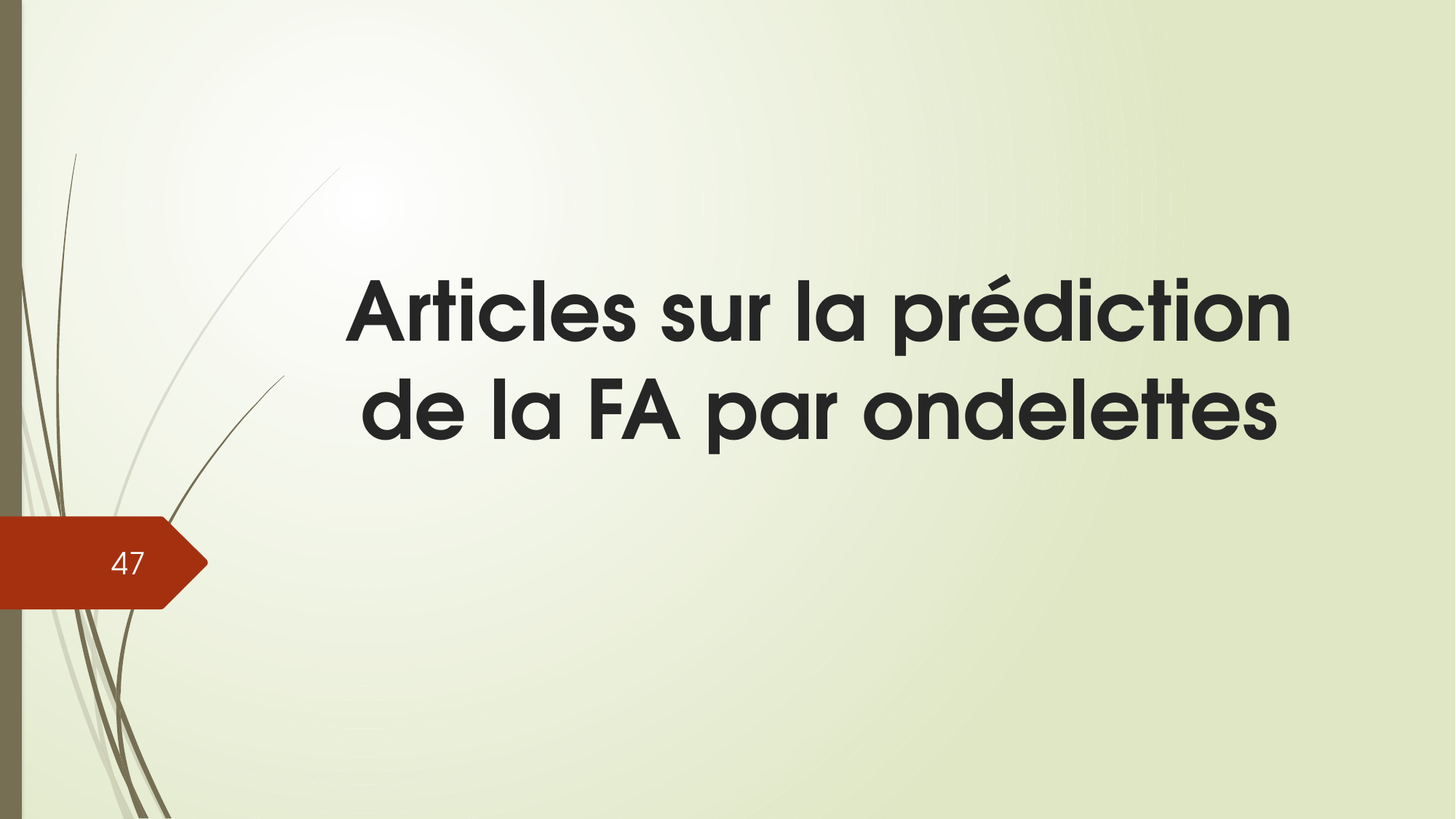

# Articles sur la prédiction de la FA par ondelettes
47